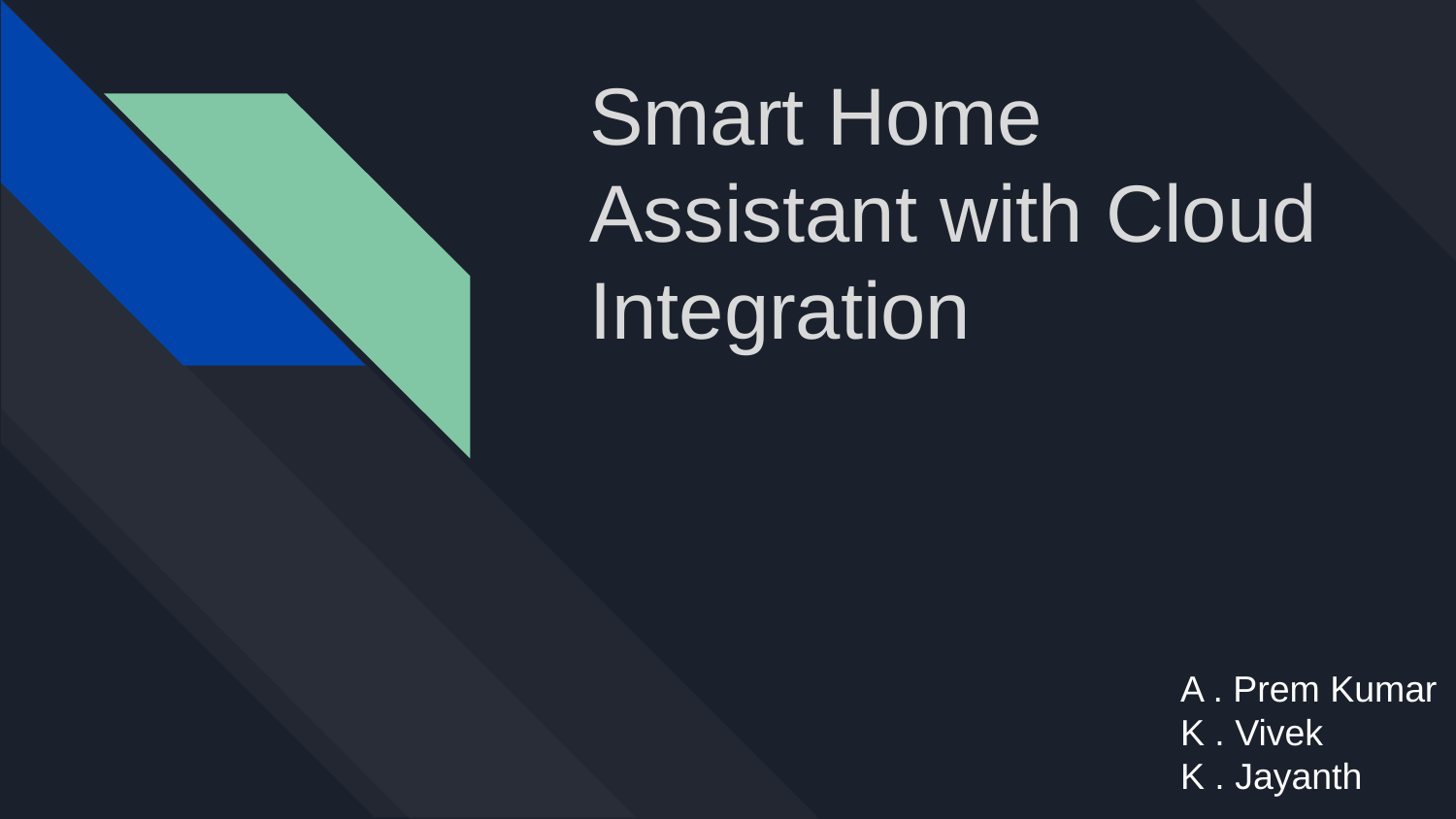

# Smart Home Assistant with Cloud Integration

A . Prem Kumar
K . Vivek
K . Jayanth